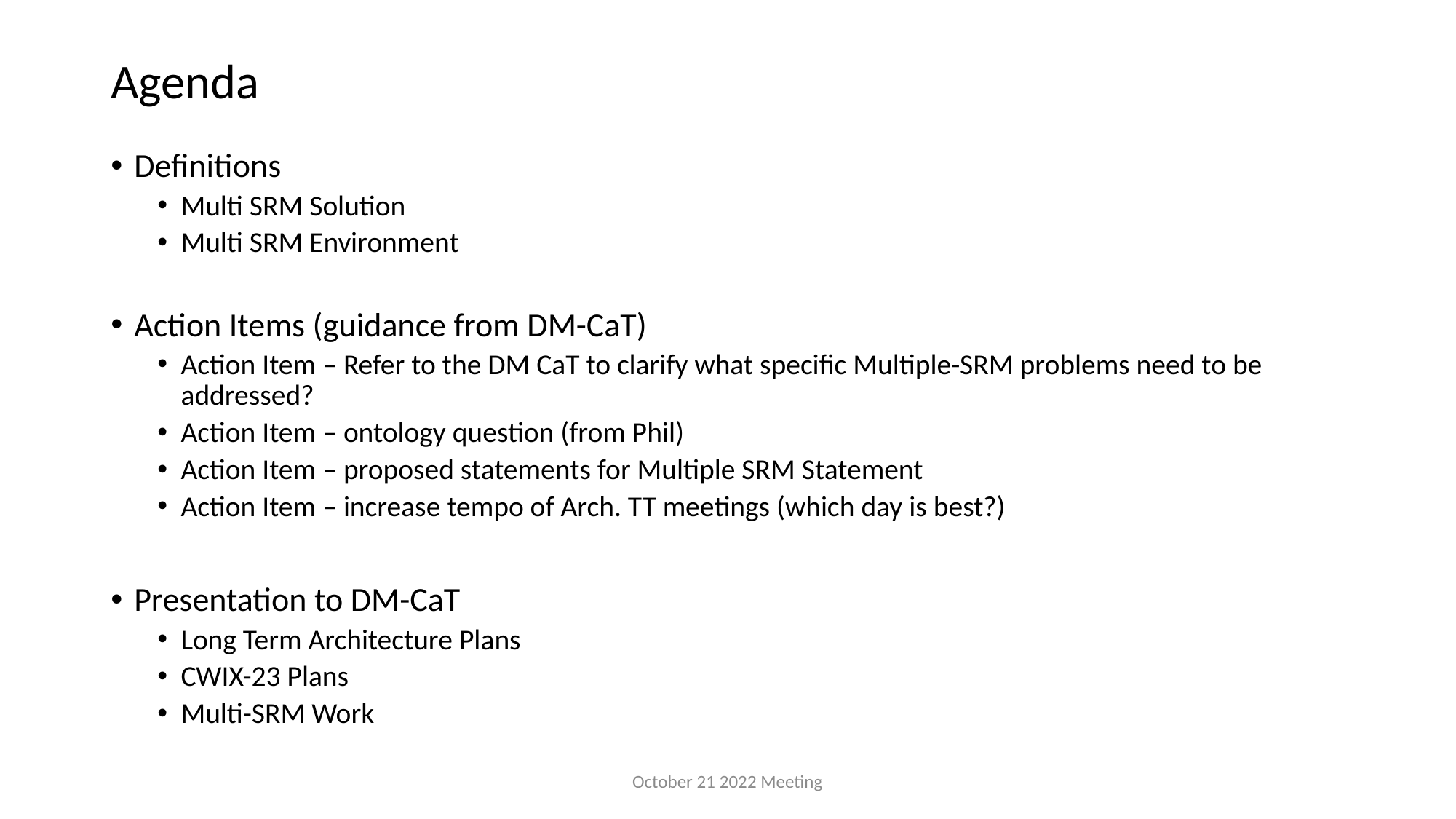

# Agenda
Definitions
Multi SRM Solution
Multi SRM Environment

Action Items (guidance from DM-CaT)
Action Item – Refer to the DM CaT to clarify what specific Multiple-SRM problems need to be addressed?
Action Item – ontology question (from Phil)
Action Item – proposed statements for Multiple SRM Statement
Action Item – increase tempo of Arch. TT meetings (which day is best?)

Presentation to DM-CaT
Long Term Architecture Plans
CWIX-23 Plans
Multi-SRM Work
October 21 2022 Meeting